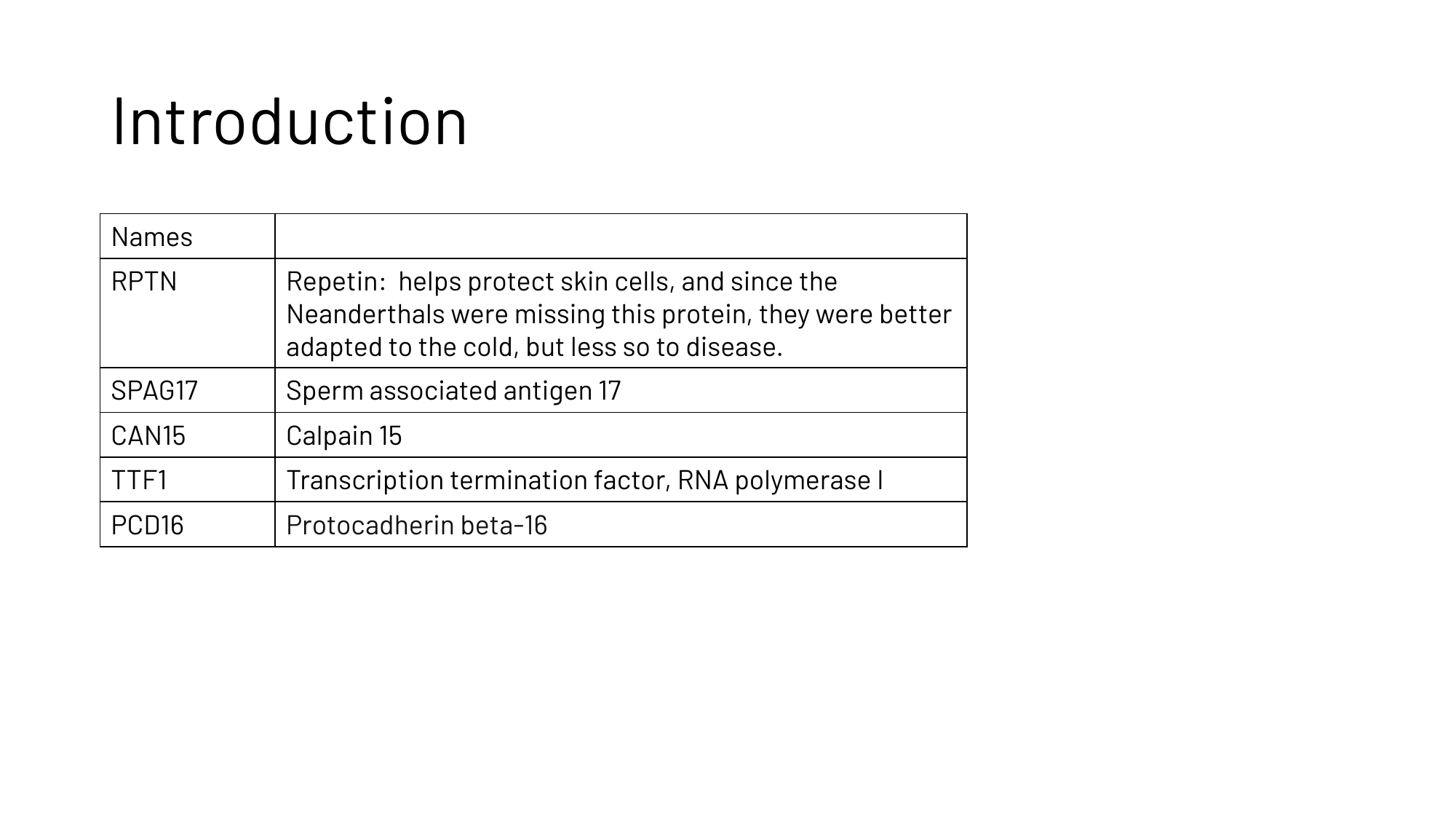

# Introduction
| Names |  |
| --- | --- |
| RPTN | Repetin: helps protect skin cells, and since the Neanderthals were missing this protein, they were better adapted to the cold, but less so to disease. |
| SPAG17 | Sperm associated antigen 17 |
| CAN15 | Calpain 15 |
| TTF1 | Transcription termination factor, RNA polymerase I |
| PCD16 | Protocadherin beta-16 |